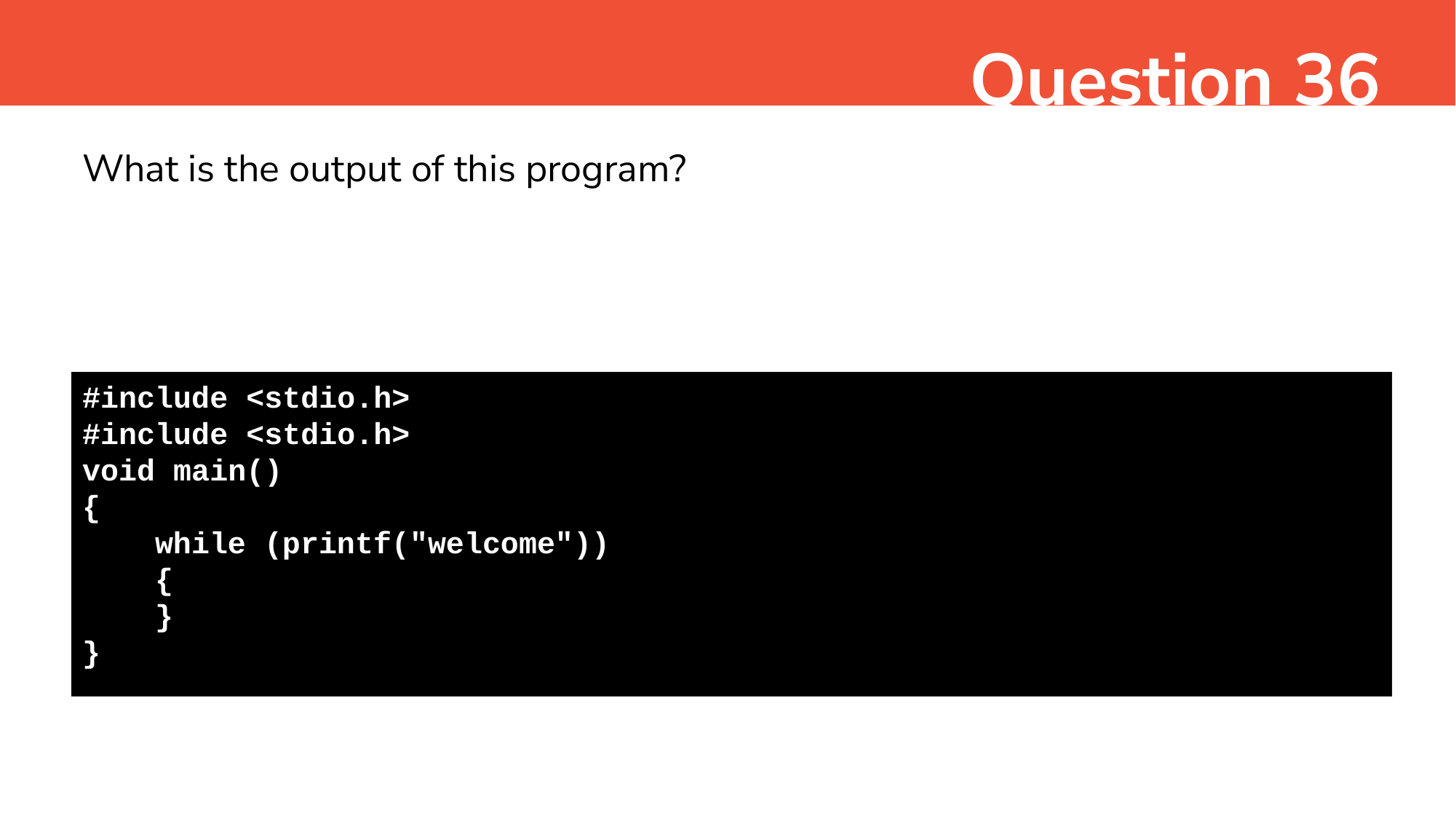

Question 36
What is the output of this program?
#include <stdio.h>
#include <stdio.h>
void main()
{
    while (printf("welcome"))
    {
    }
}